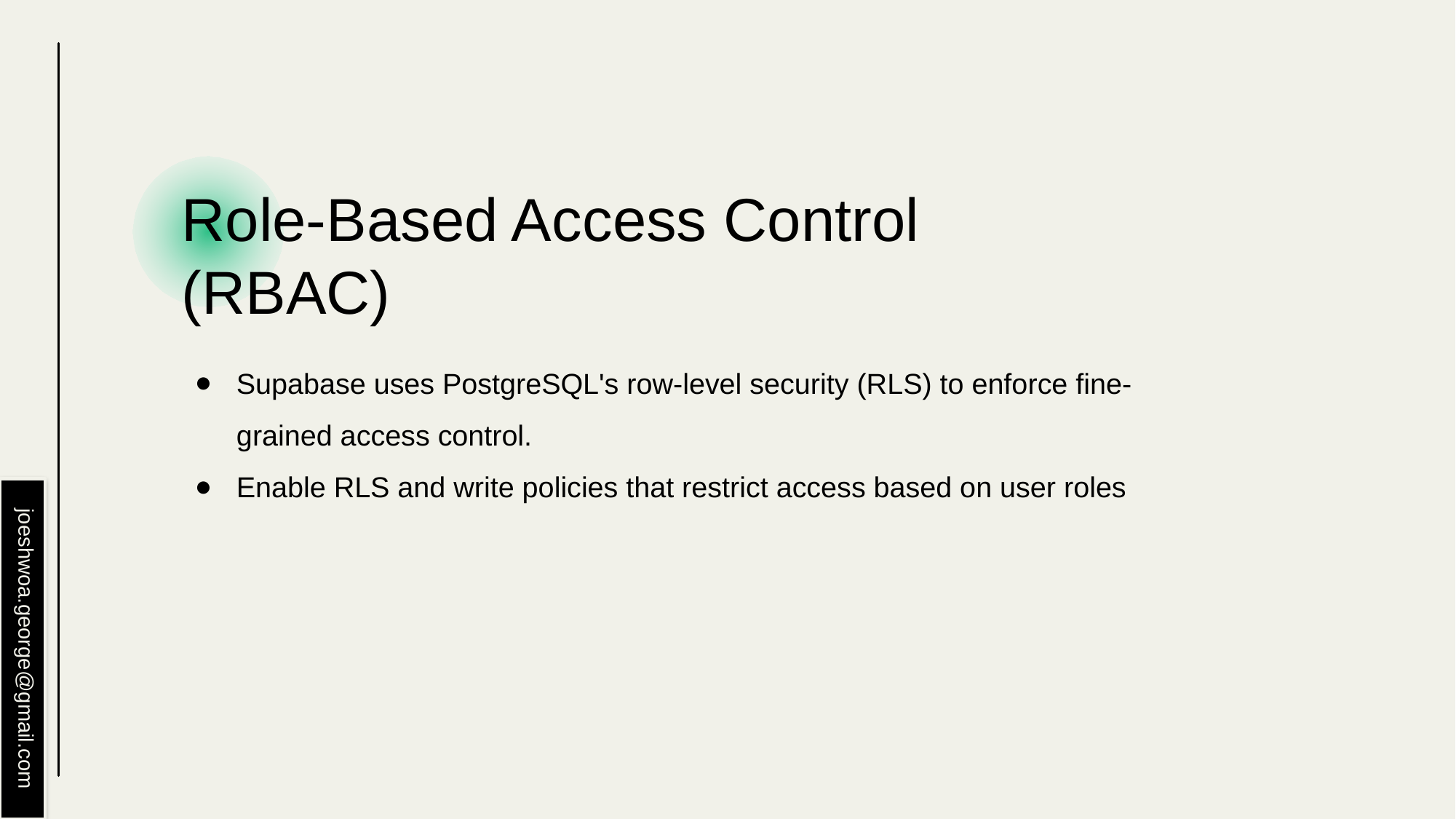

# Role-Based Access Control (RBAC)
Supabase uses PostgreSQL's row-level security (RLS) to enforce fine-grained access control.
Enable RLS and write policies that restrict access based on user roles
joeshwoa.george@gmail.com